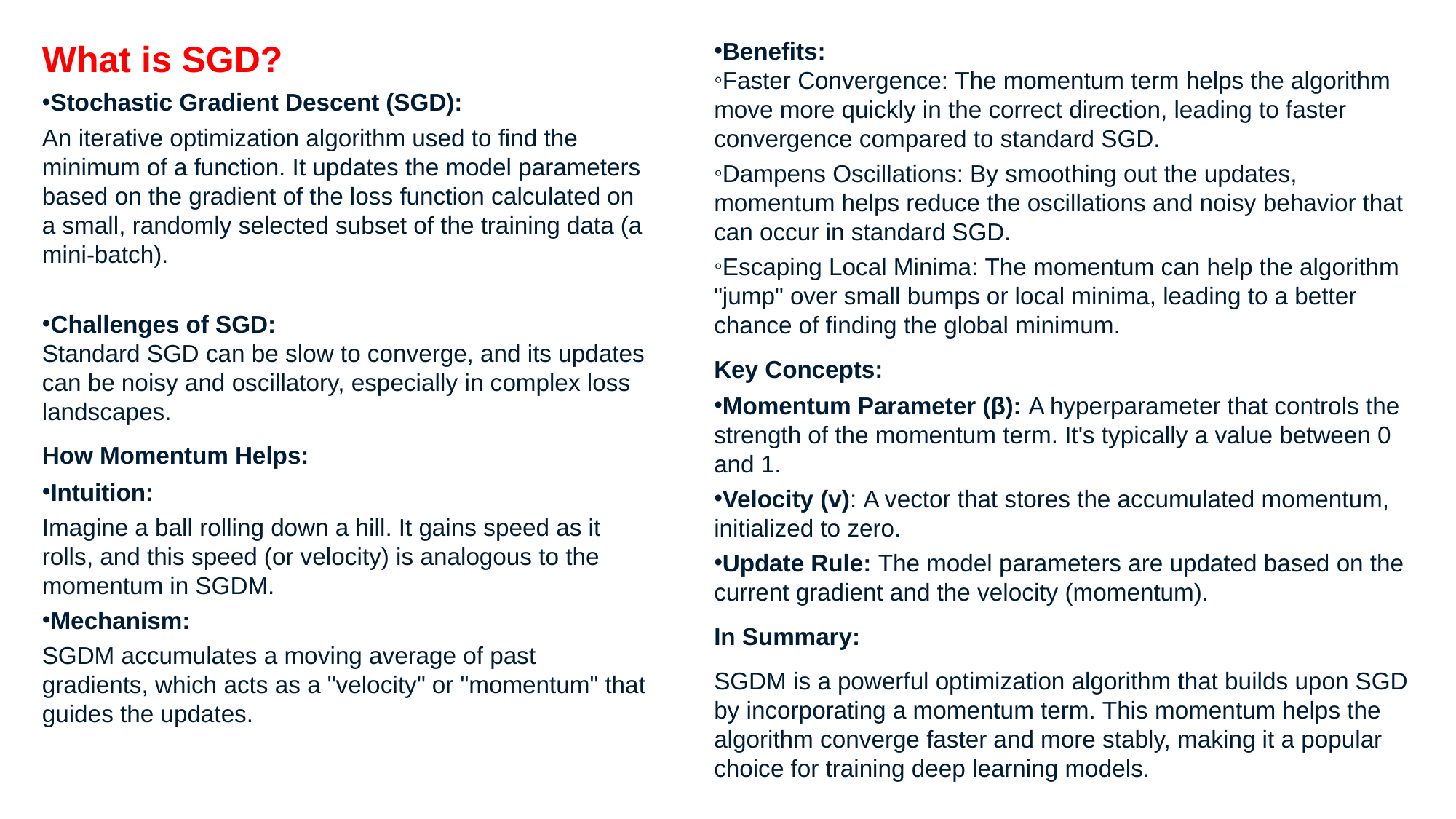

What is SGD?
Stochastic Gradient Descent (SGD):
An iterative optimization algorithm used to find the minimum of a function. It updates the model parameters based on the gradient of the loss function calculated on a small, randomly selected subset of the training data (a mini-batch).

Challenges of SGD:
Standard SGD can be slow to converge, and its updates can be noisy and oscillatory, especially in complex loss landscapes.
How Momentum Helps:
Intuition:
Imagine a ball rolling down a hill. It gains speed as it rolls, and this speed (or velocity) is analogous to the momentum in SGDM.
Mechanism:
SGDM accumulates a moving average of past gradients, which acts as a "velocity" or "momentum" that guides the updates.

Benefits:
Faster Convergence: The momentum term helps the algorithm move more quickly in the correct direction, leading to faster convergence compared to standard SGD.
Dampens Oscillations: By smoothing out the updates, momentum helps reduce the oscillations and noisy behavior that can occur in standard SGD.
Escaping Local Minima: The momentum can help the algorithm "jump" over small bumps or local minima, leading to a better chance of finding the global minimum.
Key Concepts:
Momentum Parameter (β): A hyperparameter that controls the strength of the momentum term. It's typically a value between 0 and 1.
Velocity (v): A vector that stores the accumulated momentum, initialized to zero.
Update Rule: The model parameters are updated based on the current gradient and the velocity (momentum).
In Summary:
SGDM is a powerful optimization algorithm that builds upon SGD by incorporating a momentum term. This momentum helps the algorithm converge faster and more stably, making it a popular choice for training deep learning models.